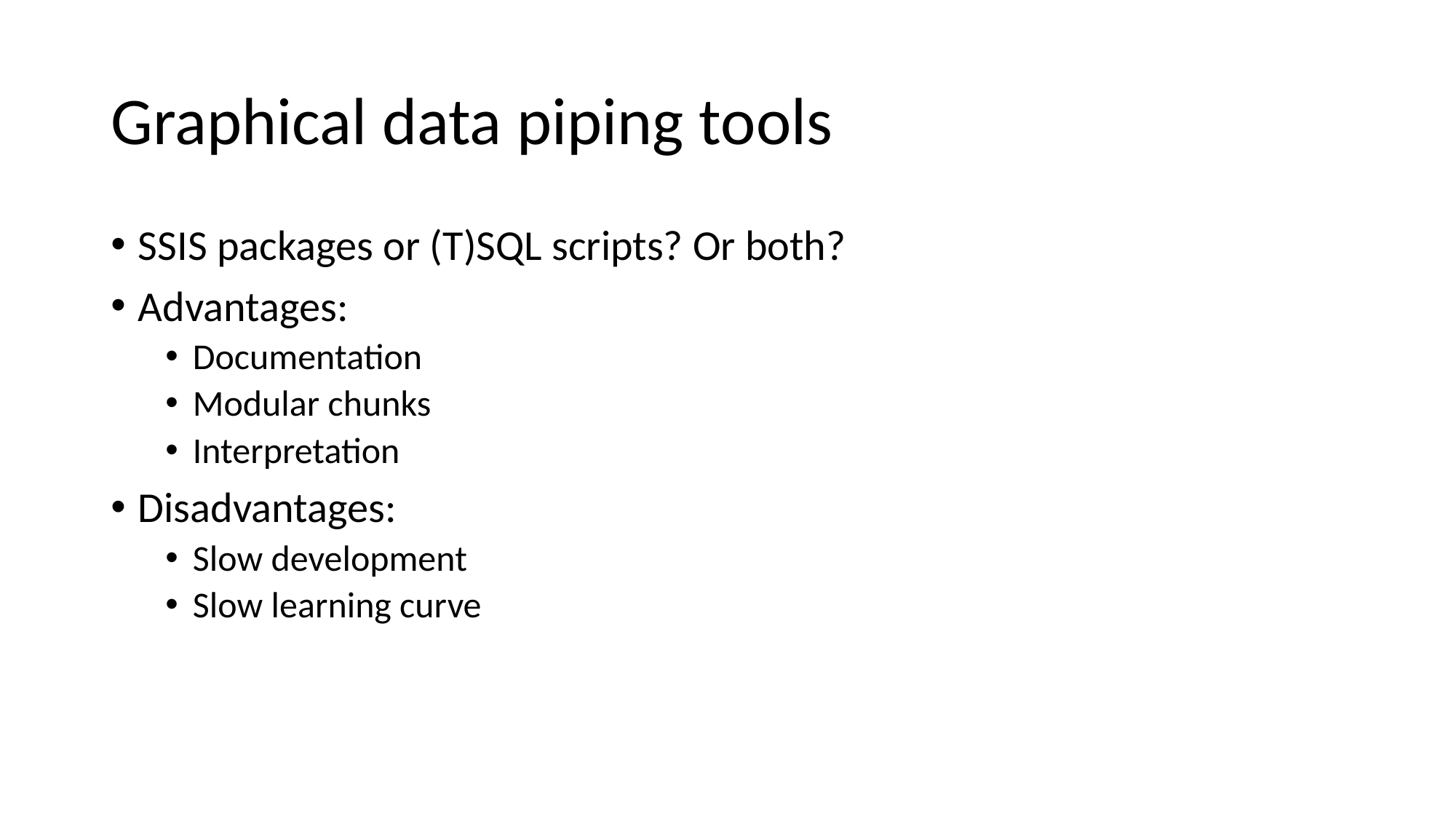

# Graphical data piping tools
SSIS packages or (T)SQL scripts? Or both?
Advantages:
Documentation
Modular chunks
Interpretation
Disadvantages:
Slow development
Slow learning curve